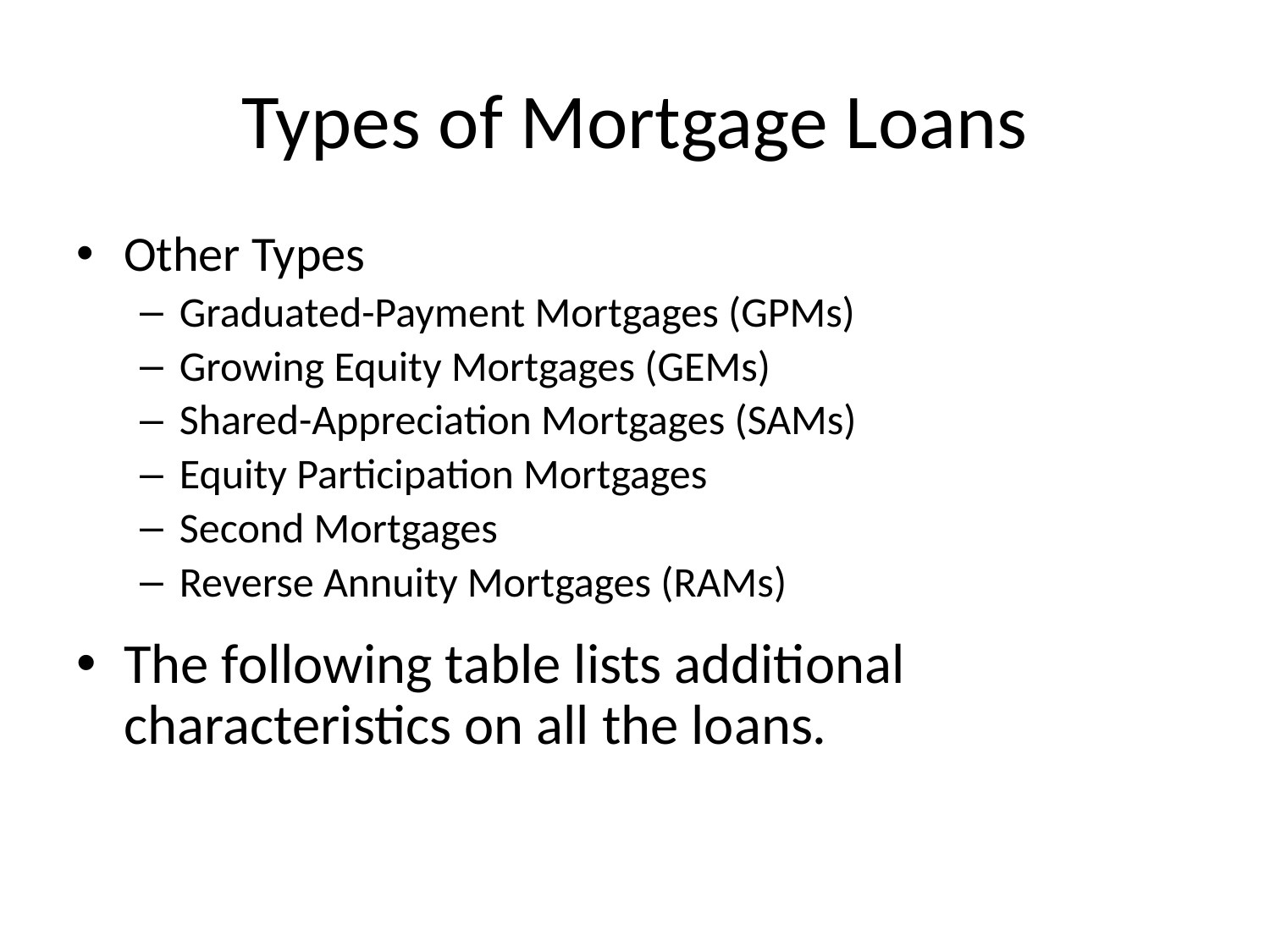

# Types of Mortgage Loans
Other Types
Graduated-Payment Mortgages (GPMs)
Growing Equity Mortgages (GEMs)
Shared-Appreciation Mortgages (SAMs)
Equity Participation Mortgages
Second Mortgages
Reverse Annuity Mortgages (RAMs)
The following table lists additional characteristics on all the loans.